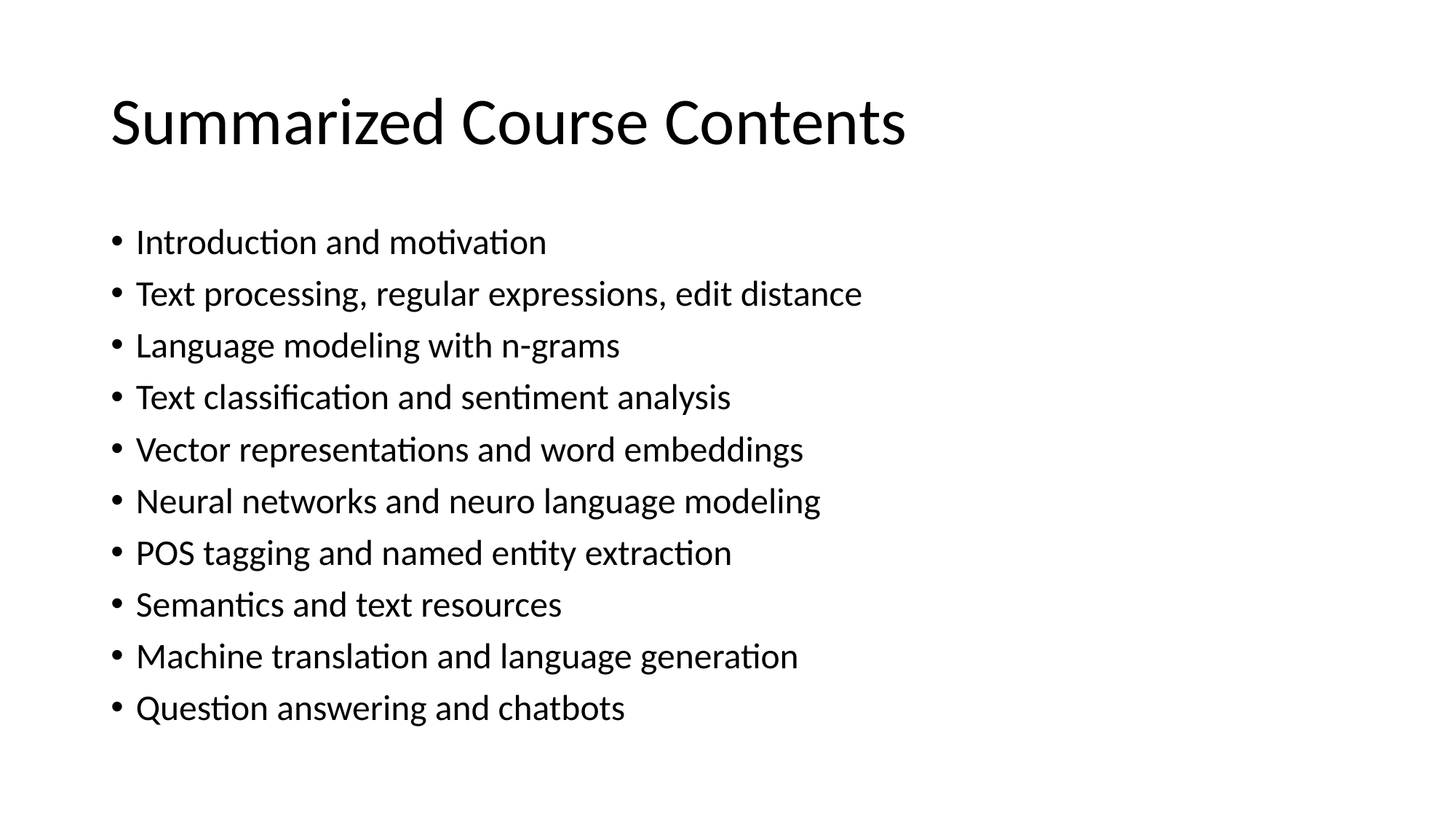

# Summarized Course Contents
Introduction and motivation
Text processing, regular expressions, edit distance
Language modeling with n-grams
Text classification and sentiment analysis
Vector representations and word embeddings
Neural networks and neuro language modeling
POS tagging and named entity extraction
Semantics and text resources
Machine translation and language generation
Question answering and chatbots